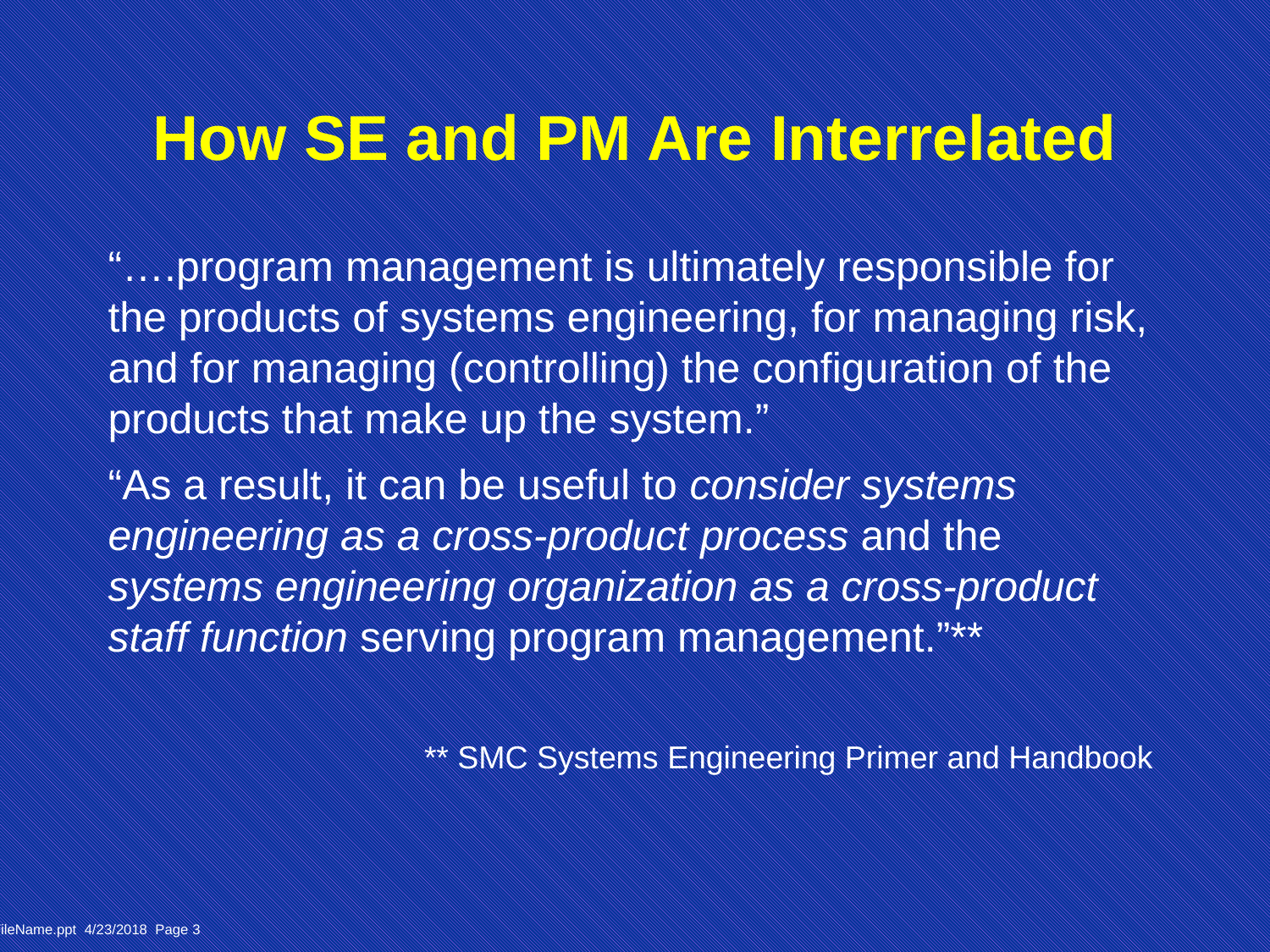

# How SE and PM Are Interrelated
“….program management is ultimately responsible for the products of systems engineering, for managing risk, and for managing (controlling) the configuration of the products that make up the system.”
“As a result, it can be useful to consider systems engineering as a cross-product process and the systems engineering organization as a cross-product staff function serving program management.”**

** SMC Systems Engineering Primer and Handbook